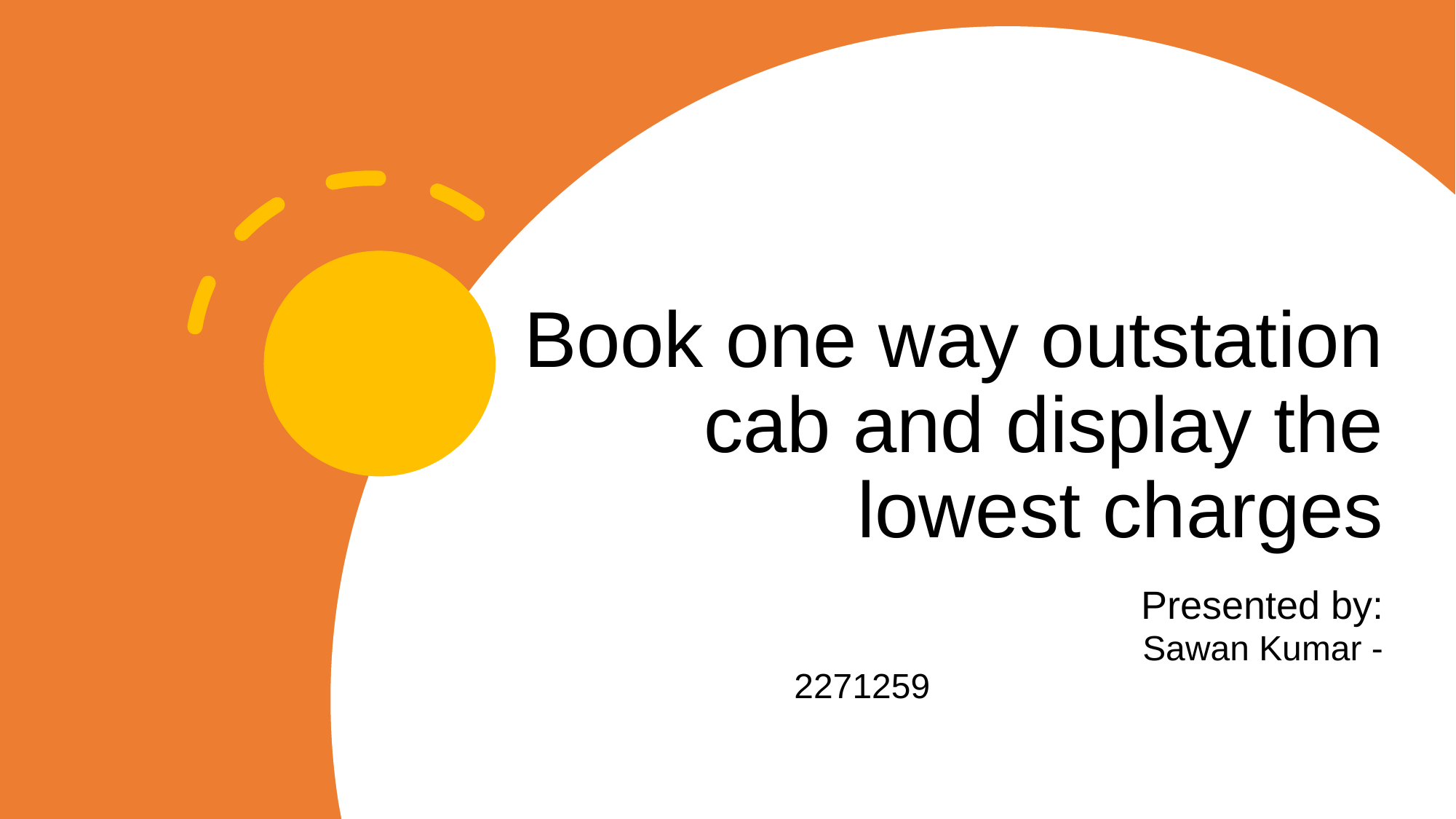

# Book one way outstation cab and display the lowest charges

                                 Presented by:
                                                         Sawan Kumar - 2271259